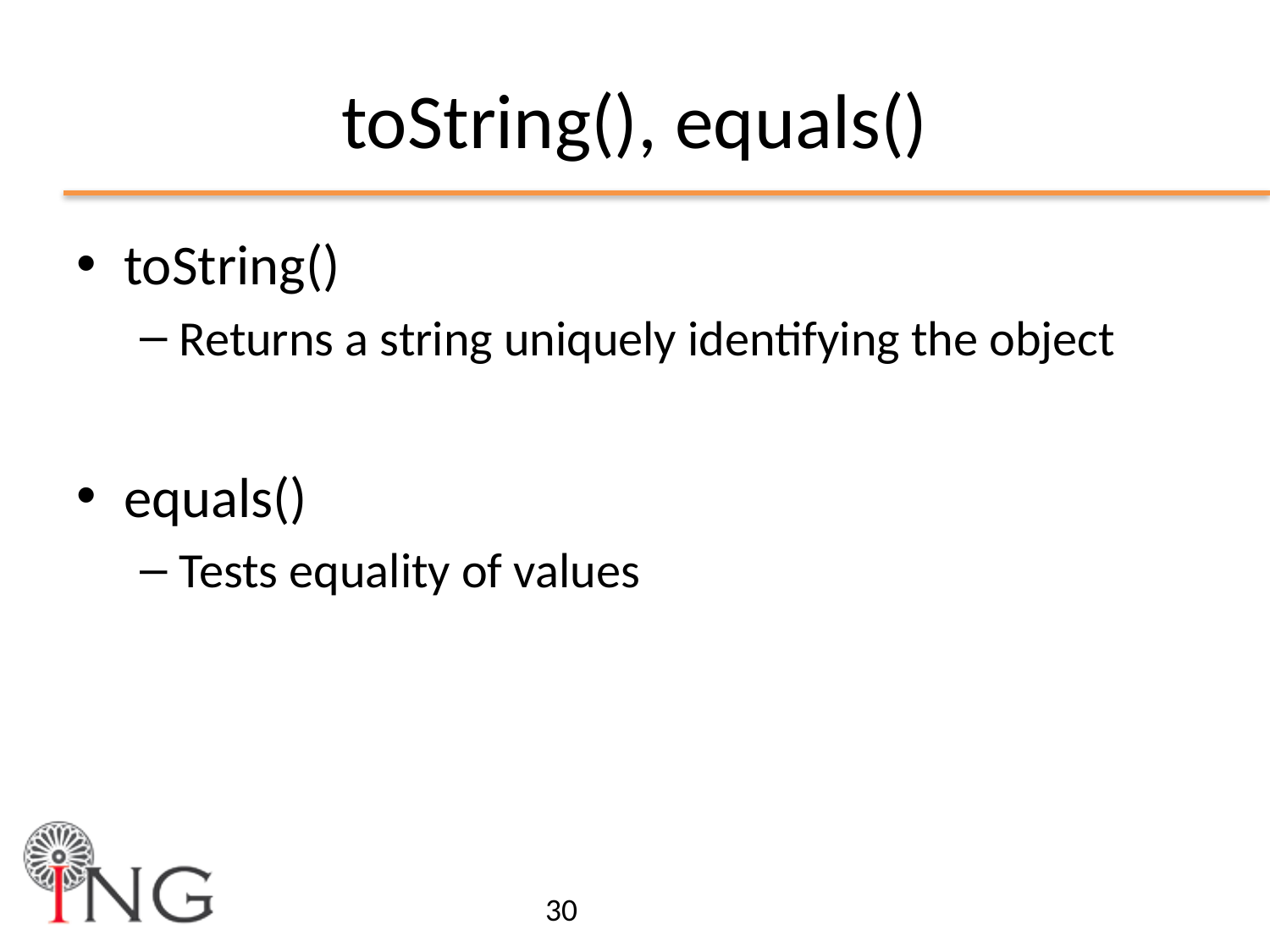

# toString(), equals()
toString()
Returns a string uniquely identifying the object

equals()
Tests equality of values
30